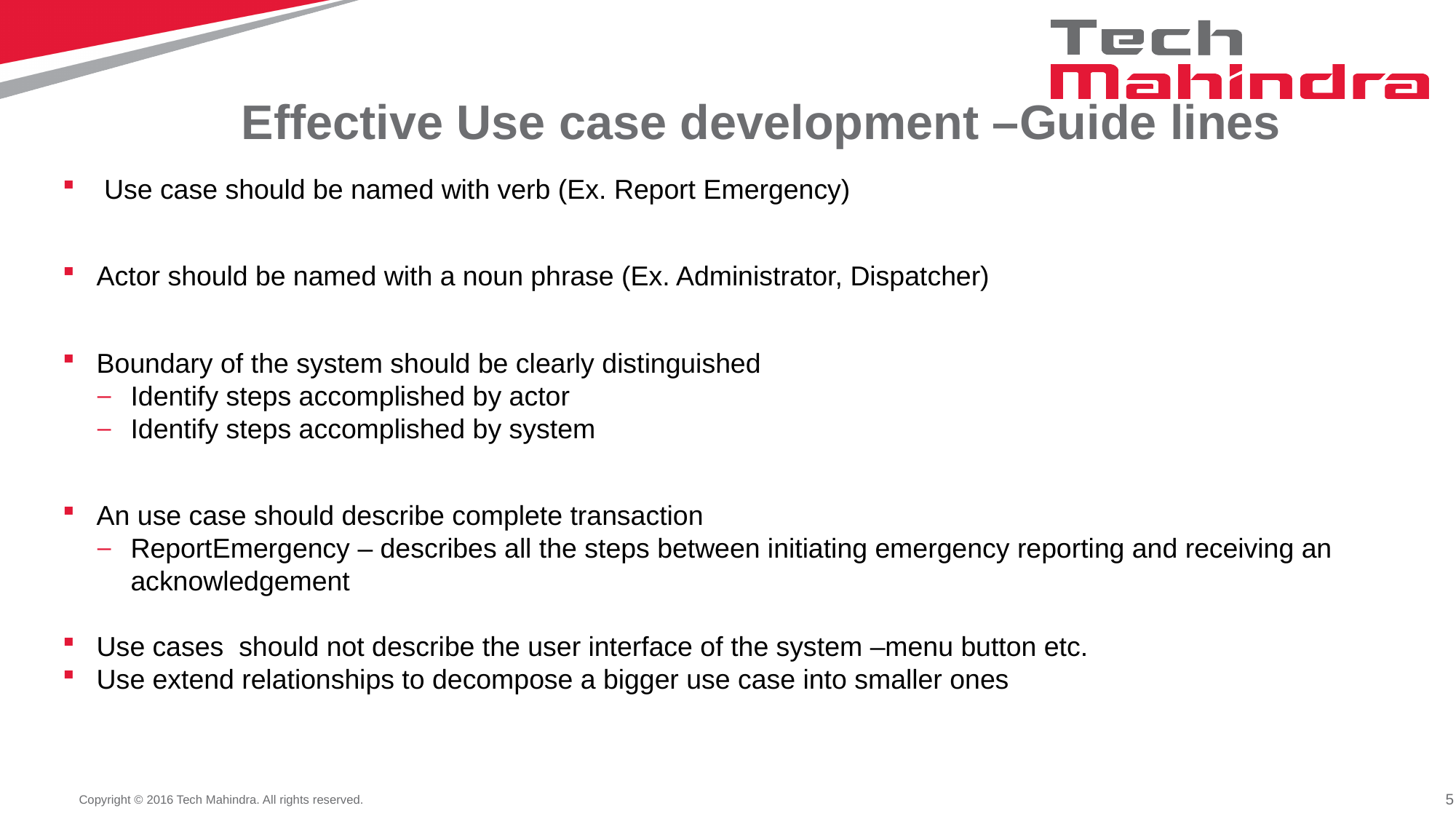

# Effective Use case development –Guide lines

 Use case should be named with verb (Ex. Report Emergency)

Actor should be named with a noun phrase (Ex. Administrator, Dispatcher)

Boundary of the system should be clearly distinguished
Identify steps accomplished by actor
Identify steps accomplished by system

An use case should describe complete transaction
ReportEmergency – describes all the steps between initiating emergency reporting and receiving an acknowledgement

Use cases  should not describe the user interface of the system –menu button etc.
Use extend relationships to decompose a bigger use case into smaller ones